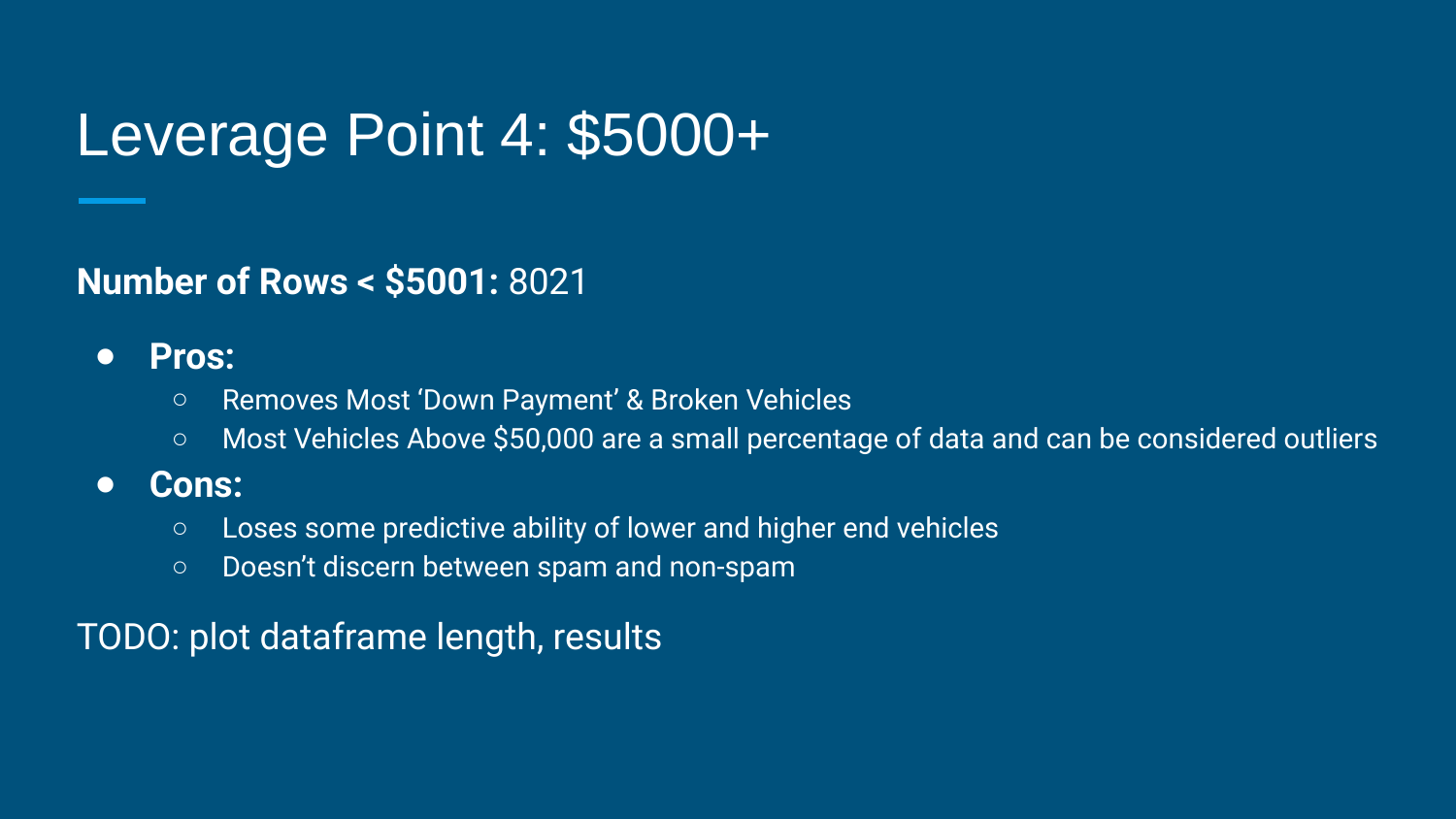

# Leverage Point 4: $5000+
Number of Rows < $5001: 8021
Pros:
Removes Most ‘Down Payment’ & Broken Vehicles
Most Vehicles Above $50,000 are a small percentage of data and can be considered outliers
Cons:
Loses some predictive ability of lower and higher end vehicles
Doesn’t discern between spam and non-spam
TODO: plot dataframe length, results